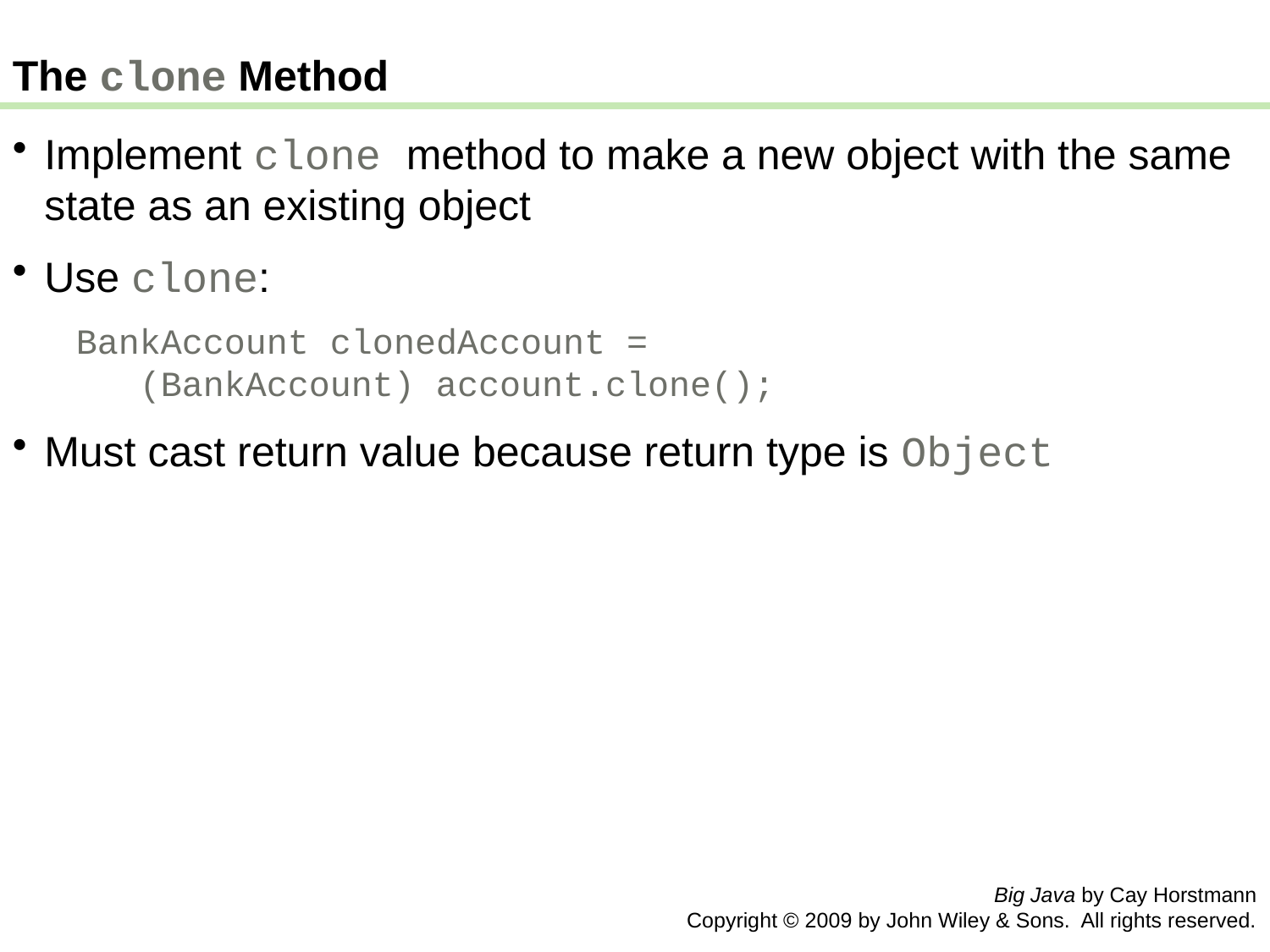

The clone Method
Implement clone method to make a new object with the same state as an existing object
Use clone:
BankAccount clonedAccount =
   (BankAccount) account.clone();
Must cast return value because return type is Object
Big Java by Cay Horstmann
Copyright © 2009 by John Wiley & Sons.  All rights reserved.